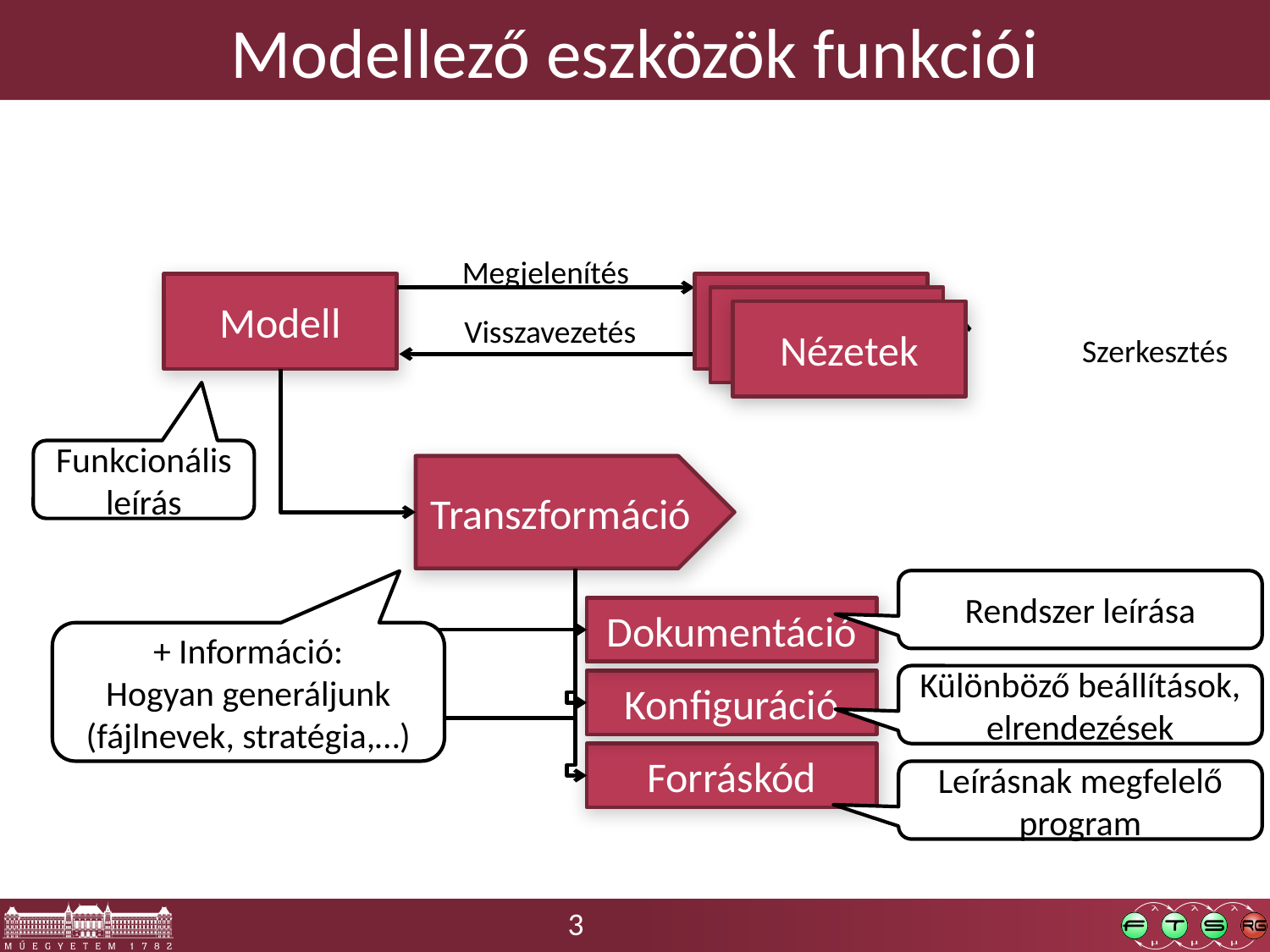

# Modellező eszközök funkciói
Megjelenítés
Modell
Nézet
Nézet
Nézetek

Visszavezetés
Szerkesztés

Funkcionális leírás
Transzformáció

Rendszer leírása
Dokumentáció
+ Információ:
Hogyan generáljunk
(fájlnevek, stratégia,…)
Különböző beállítások, elrendezések
Konfiguráció
Forráskód
Leírásnak megfelelő program